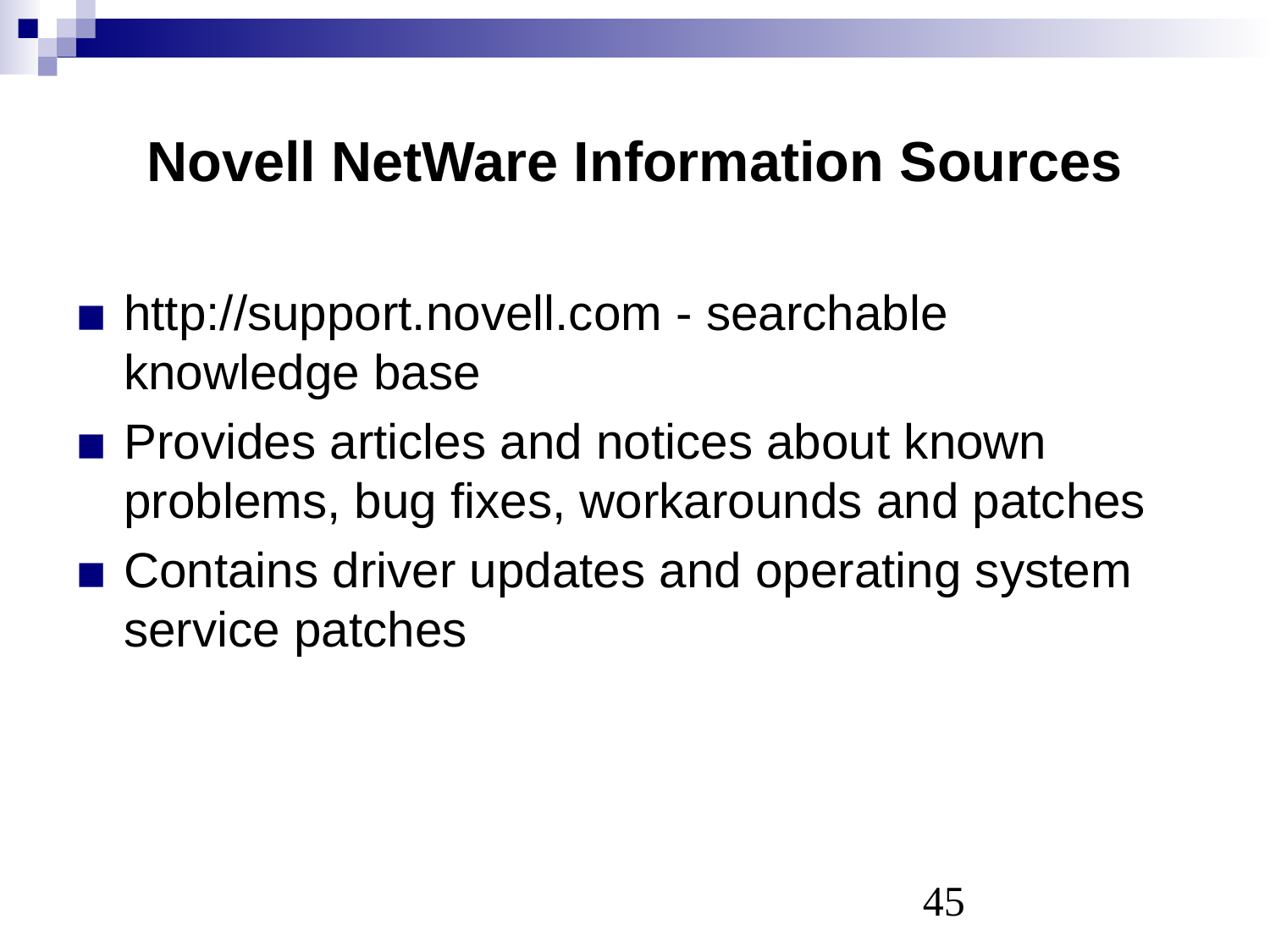

# Novell NetWare Information Sources
http://support.novell.com - searchable knowledge base
Provides articles and notices about known problems, bug fixes, workarounds and patches
Contains driver updates and operating system service patches

45